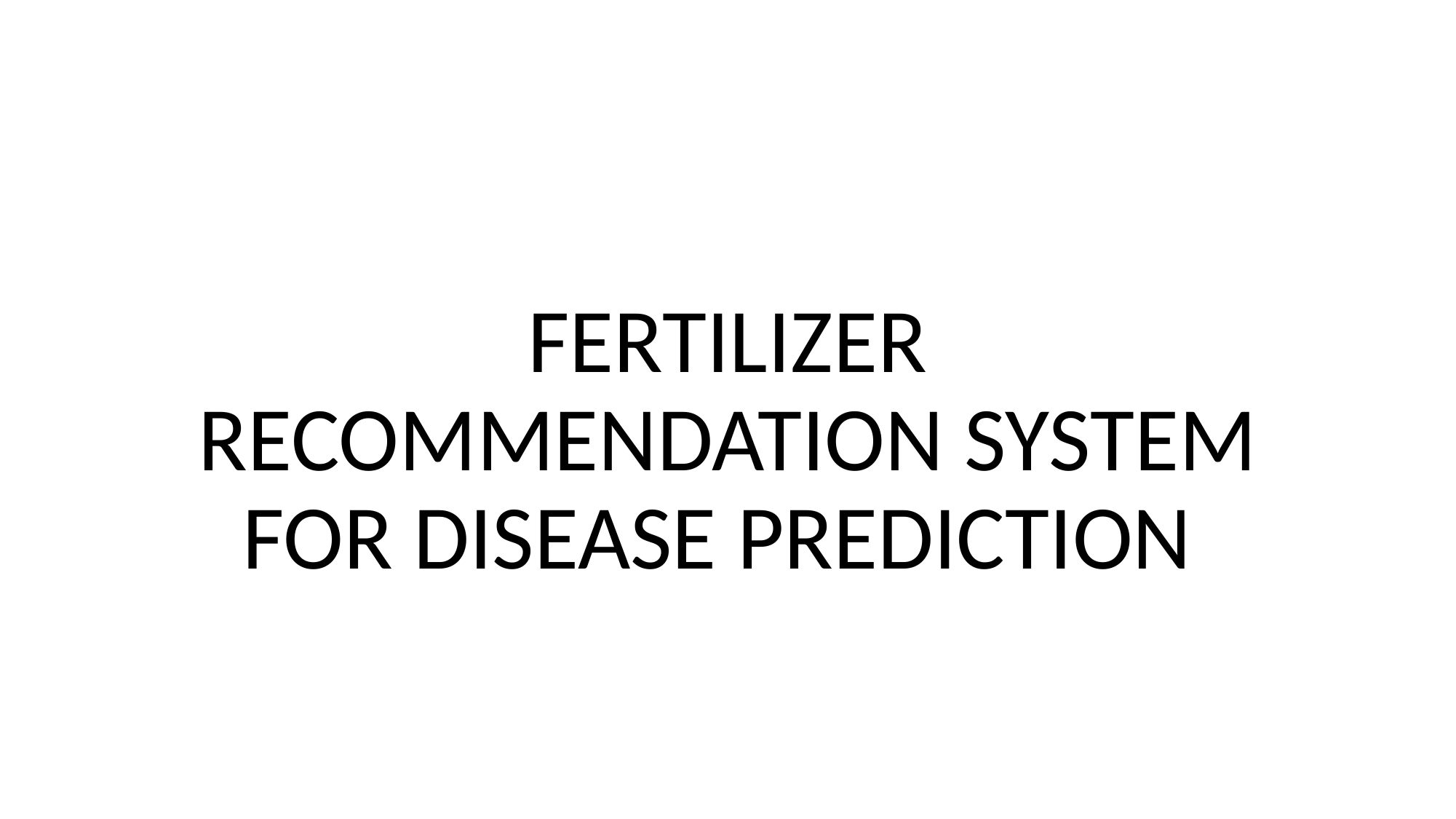

# FERTILIZER RECOMMENDATION SYSTEM FOR DISEASE PREDICTION